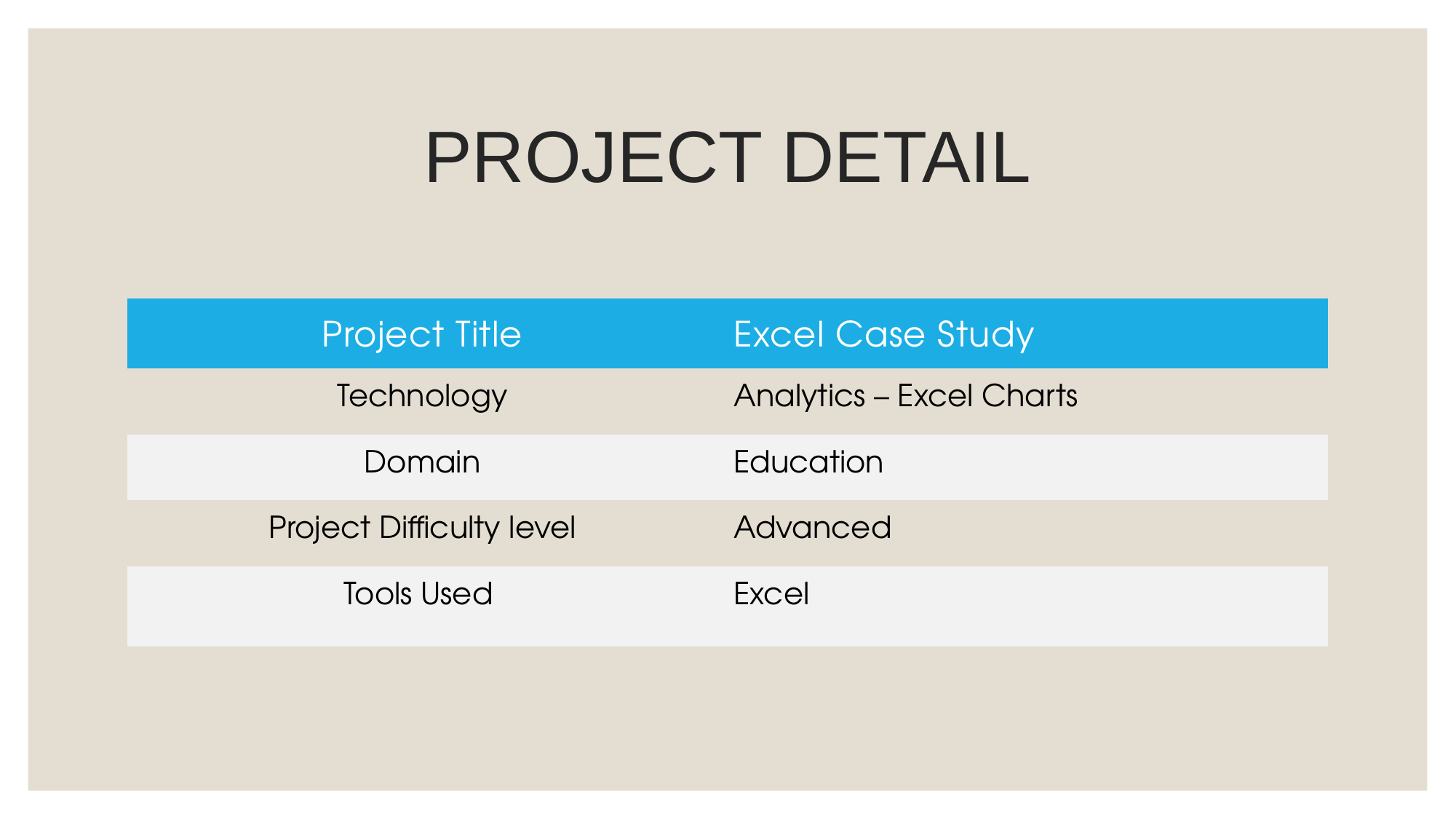

# PROJECT DETAIL
| Project Title | Excel Case Study |
| --- | --- |
| Technology | Analytics – Excel Charts |
| Domain | Education |
| Project Difficulty level | Advanced |
| Tools Used | Excel |